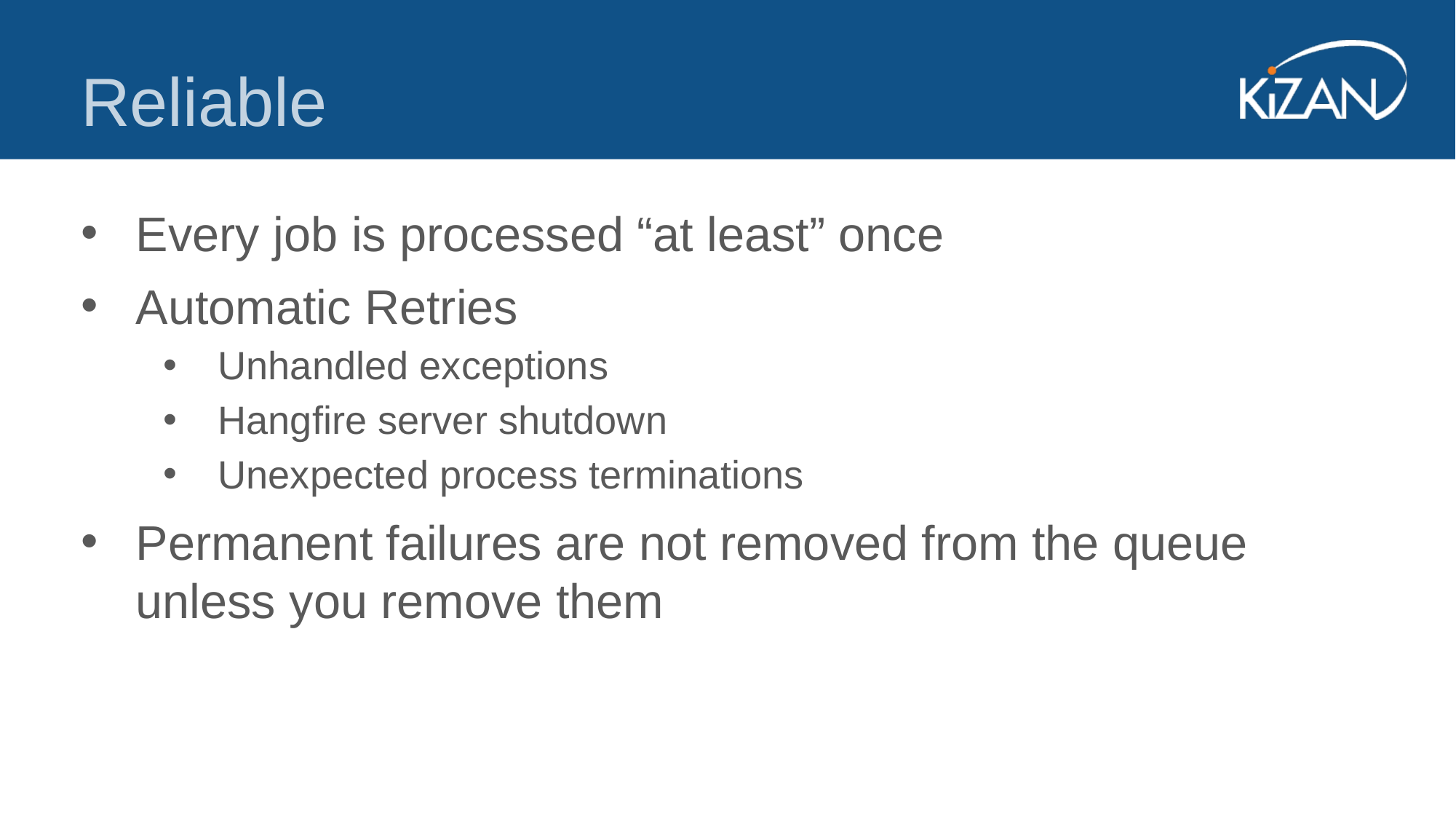

Reliable
Every job is processed “at least” once
Automatic Retries
Unhandled exceptions
Hangfire server shutdown
Unexpected process terminations
Permanent failures are not removed from the queue unless you remove them